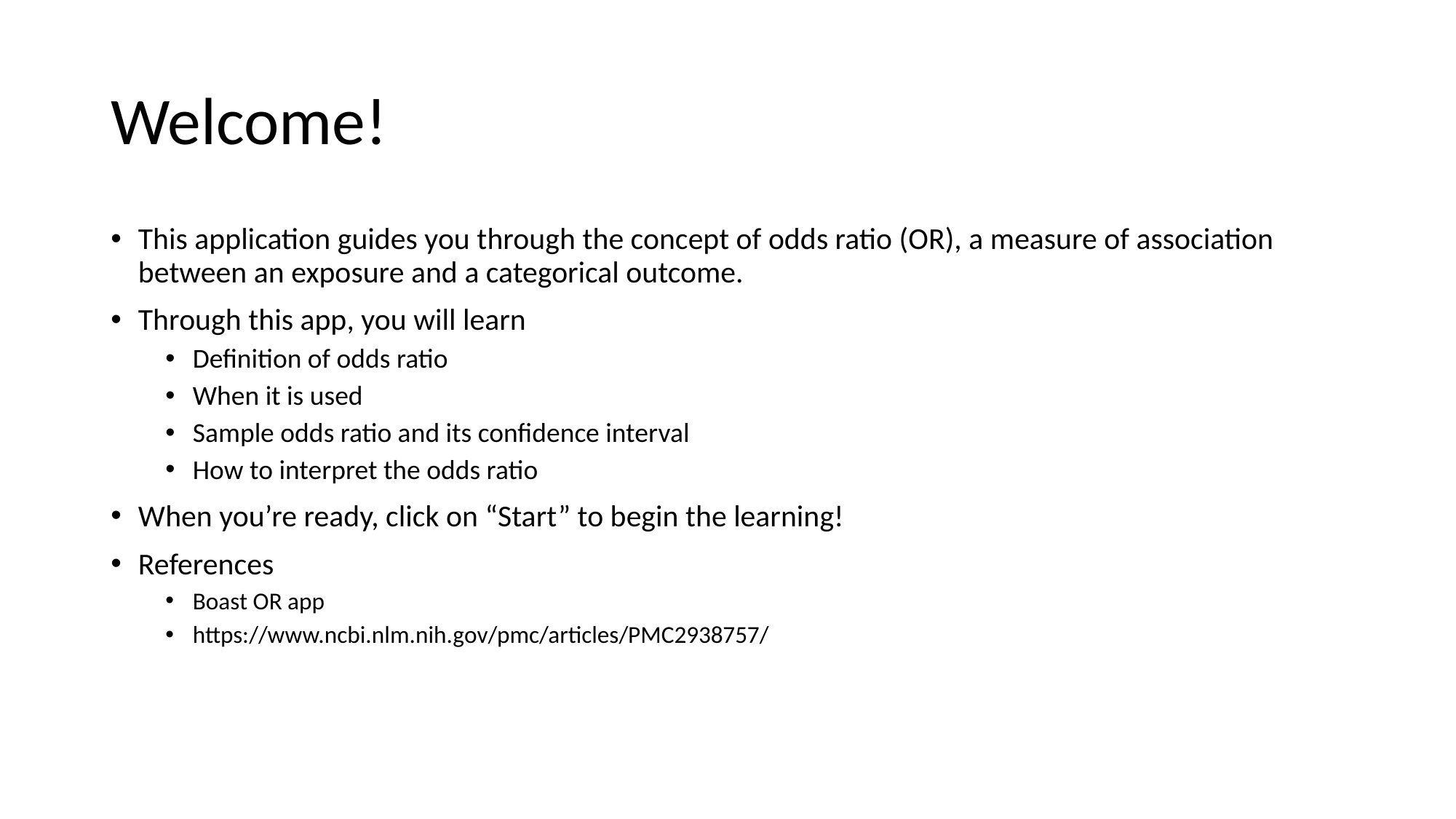

# Welcome!
This application guides you through the concept of odds ratio (OR), a measure of association between an exposure and a categorical outcome.
Through this app, you will learn
Definition of odds ratio
When it is used
Sample odds ratio and its confidence interval
How to interpret the odds ratio
When you’re ready, click on “Start” to begin the learning!
References
Boast OR app
https://www.ncbi.nlm.nih.gov/pmc/articles/PMC2938757/